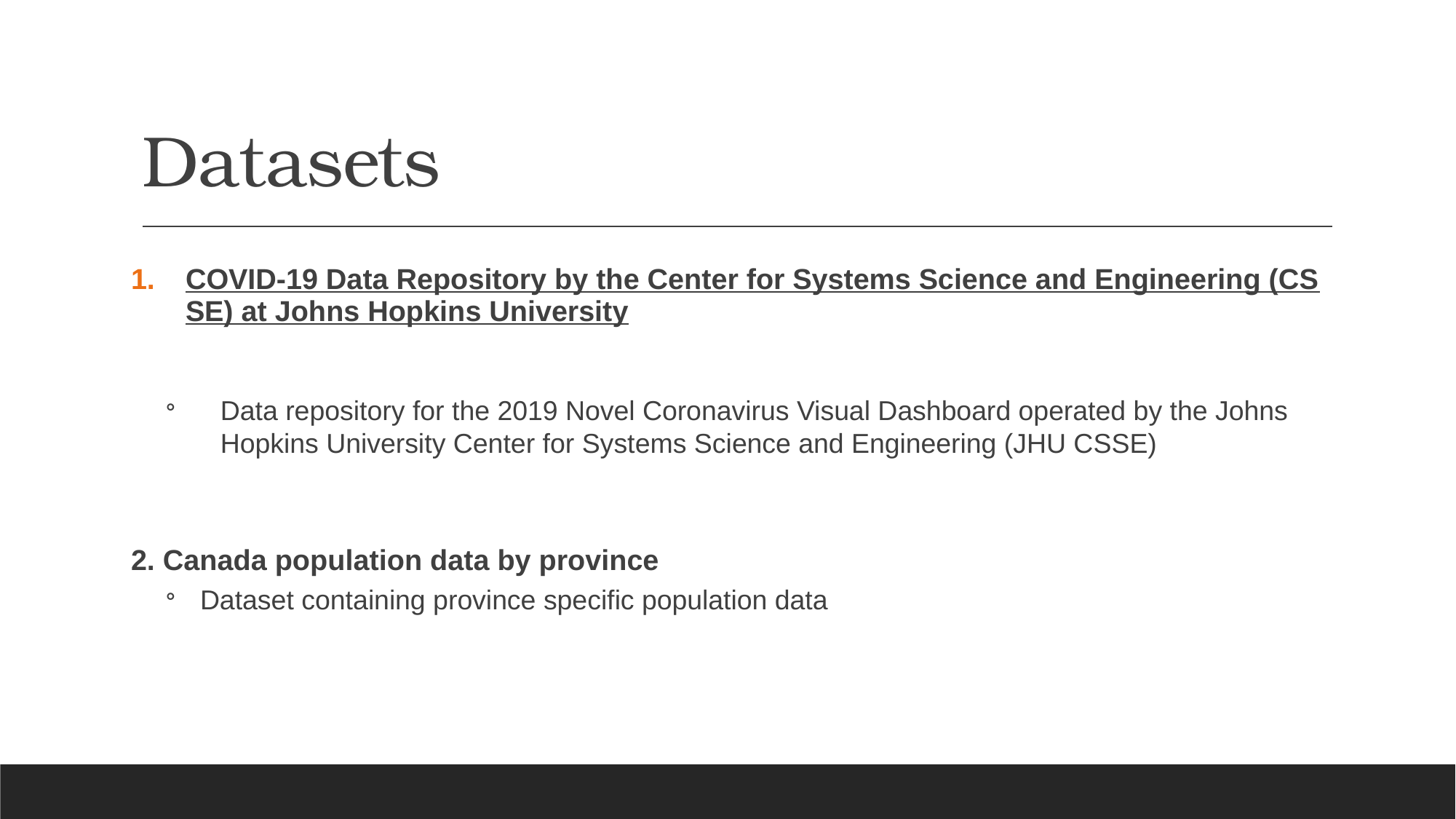

# Datasets
COVID-19 Data Repository by the Center for Systems Science and Engineering (CSSE) at Johns Hopkins University

Data repository for the 2019 Novel Coronavirus Visual Dashboard operated by the Johns Hopkins University Center for Systems Science and Engineering (JHU CSSE)

2. Canada population data by province
Dataset containing province specific population data